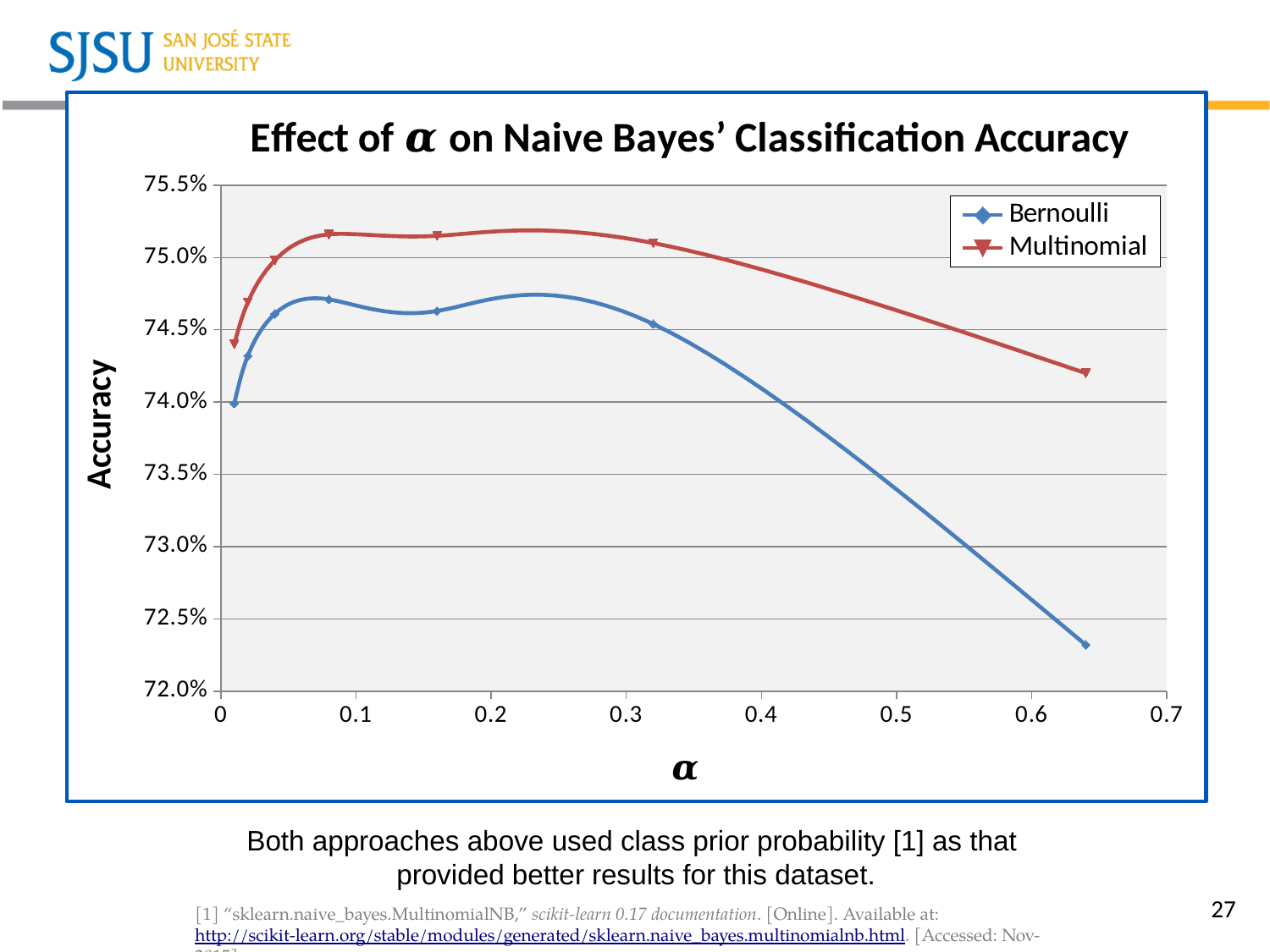

### Chart: Effect of 𝜶 on Naive Bayes’ Classification Accuracy

| Category | Bernoulli | Multinomial |
|---|---|---|
Both approaches above used class prior probability [1] as that
provided better results for this dataset.
27
[1] “sklearn.naive_bayes.MultinomialNB,” scikit-learn 0.17 documentation. [Online]. Available at: http://scikit-learn.org/stable/modules/generated/sklearn.naive_bayes.multinomialnb.html. [Accessed: Nov-2015].